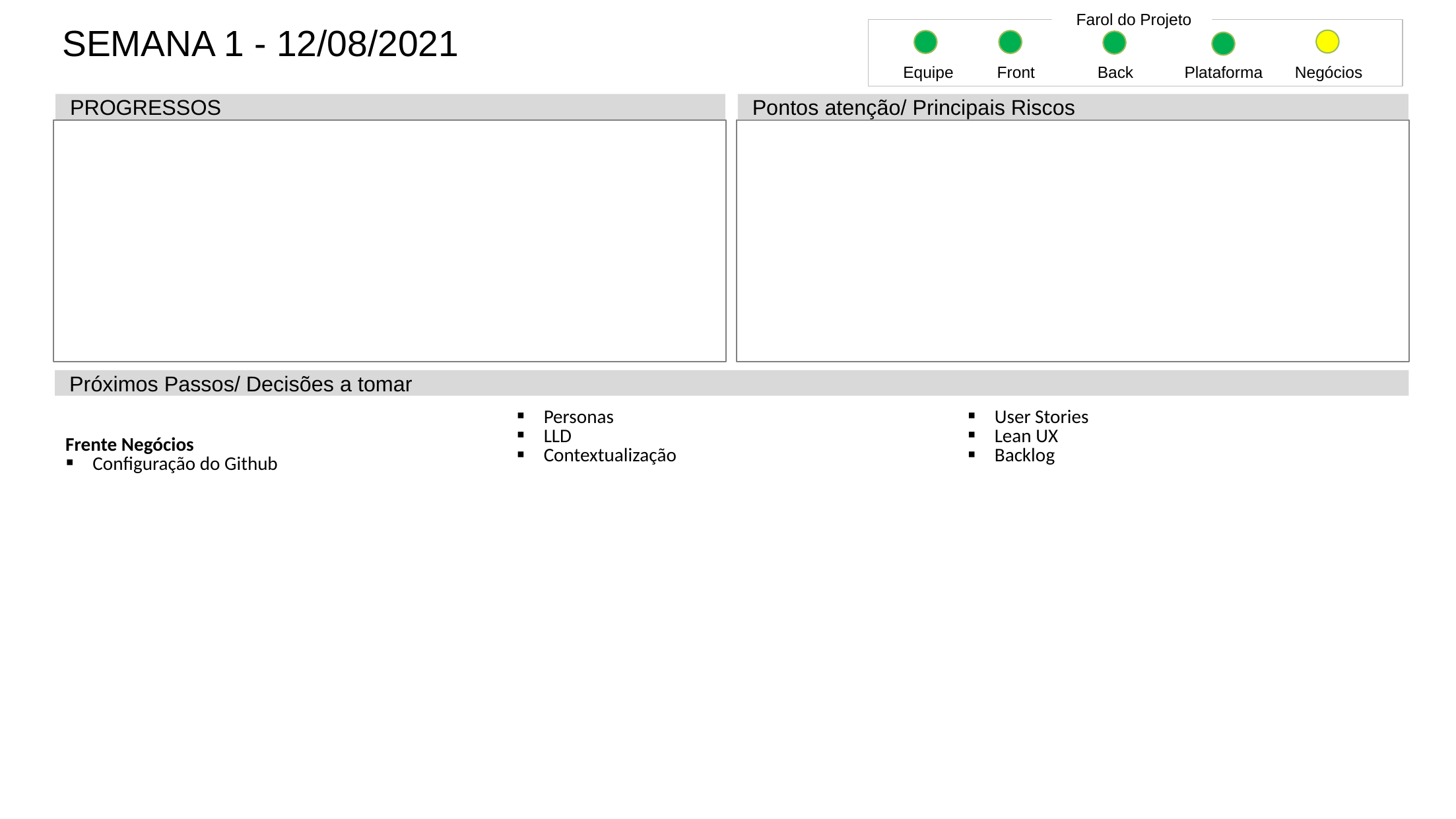

Farol do Projeto

SEMANA 1 - 12/08/2021

Equipe
Front
Back
Plataforma
Negócios
PROGRESSOS
Pontos atenção/ Principais Riscos

Próximos Passos/ Decisões a tomar
| Frente Negócios Configuração do Github | Personas LLD Contextualização | User Stories Lean UX Backlog |
| --- | --- | --- |